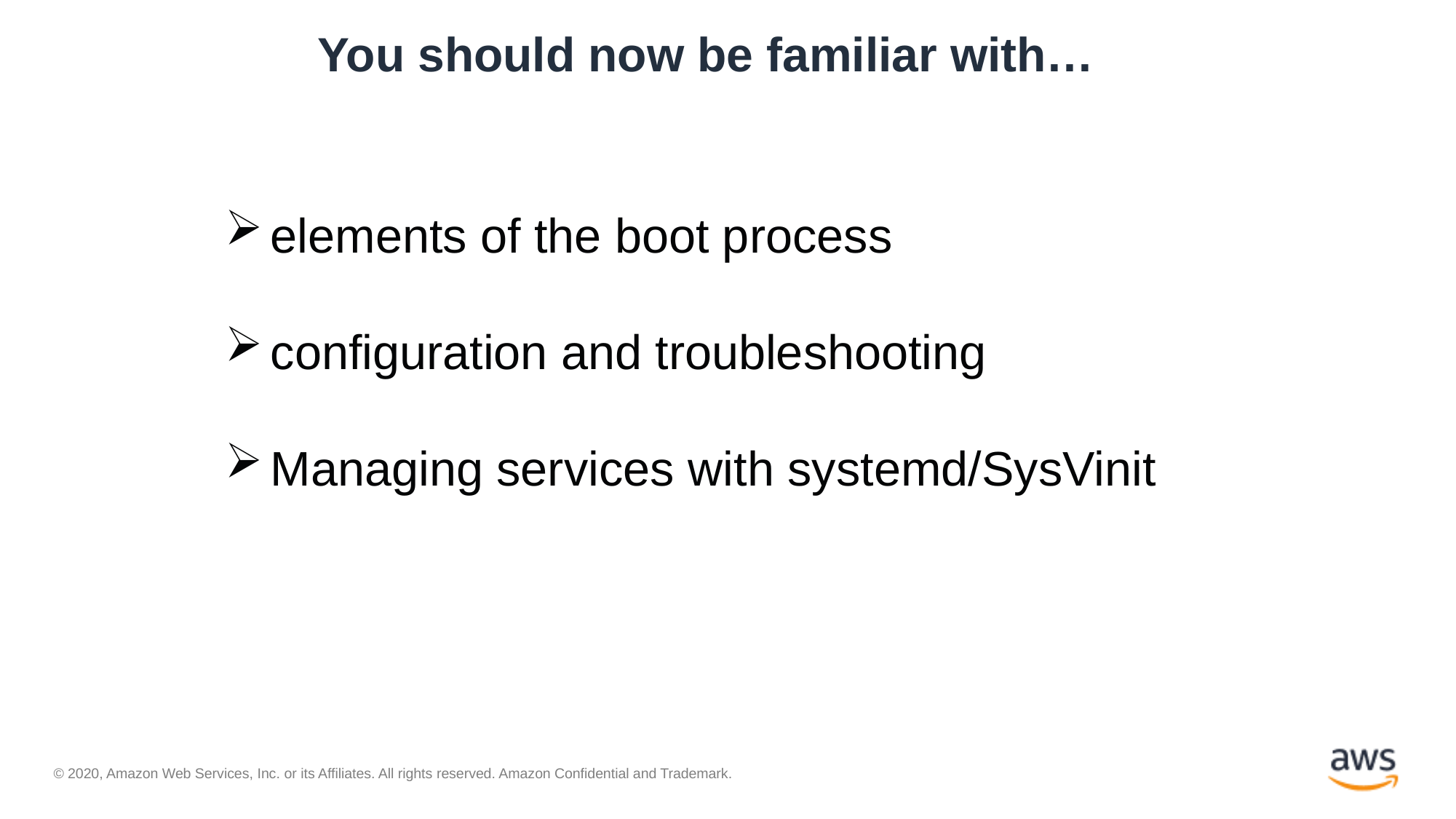

# You should now be familiar with…
elements of the boot process

configuration and troubleshooting

Managing services with systemd/SysVinit